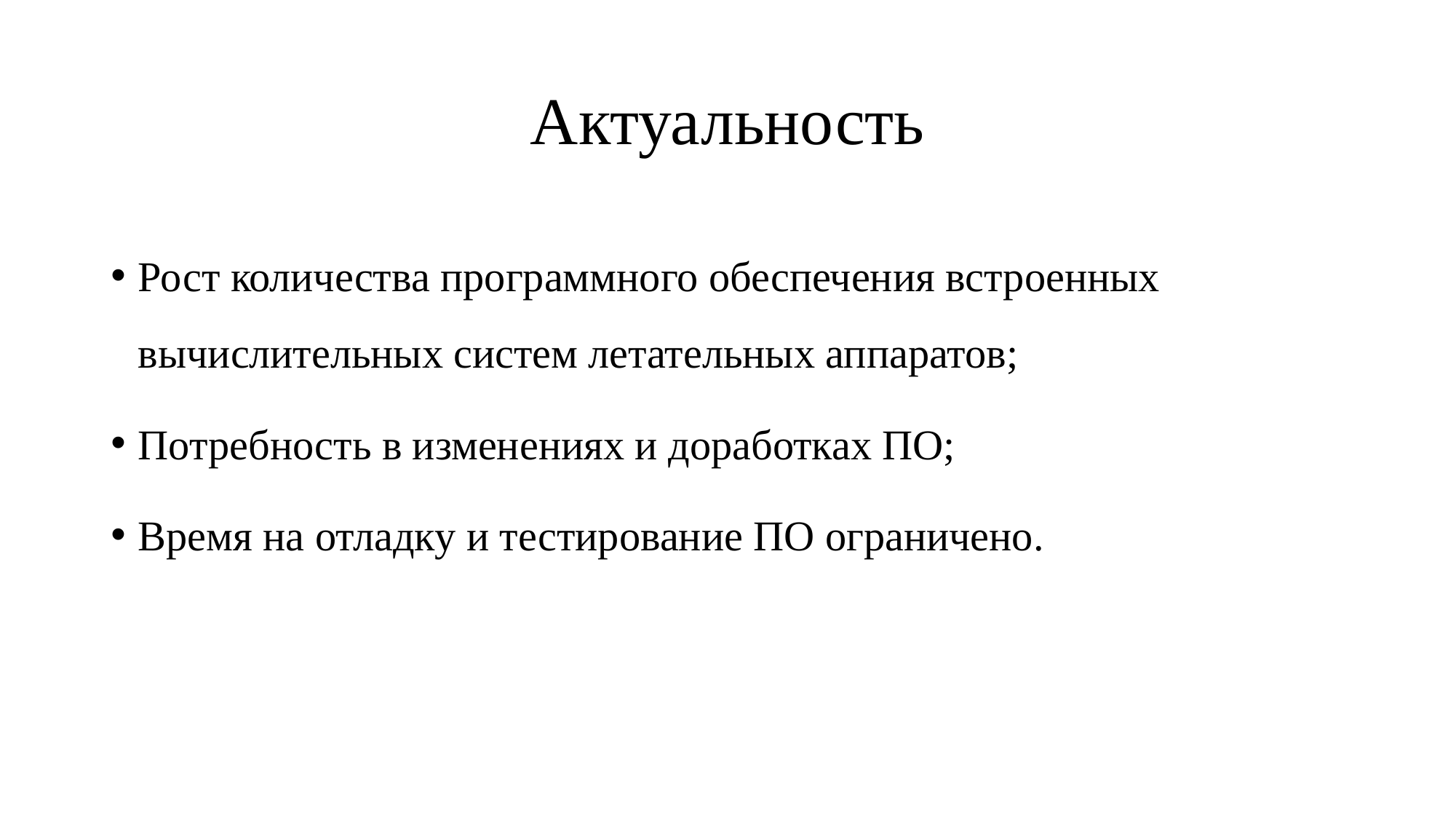

# Актуальность
Рост количества программного обеспечения встроенных вычислительных систем летательных аппаратов;
Потребность в изменениях и доработках ПО;
Время на отладку и тестирование ПО ограничено.